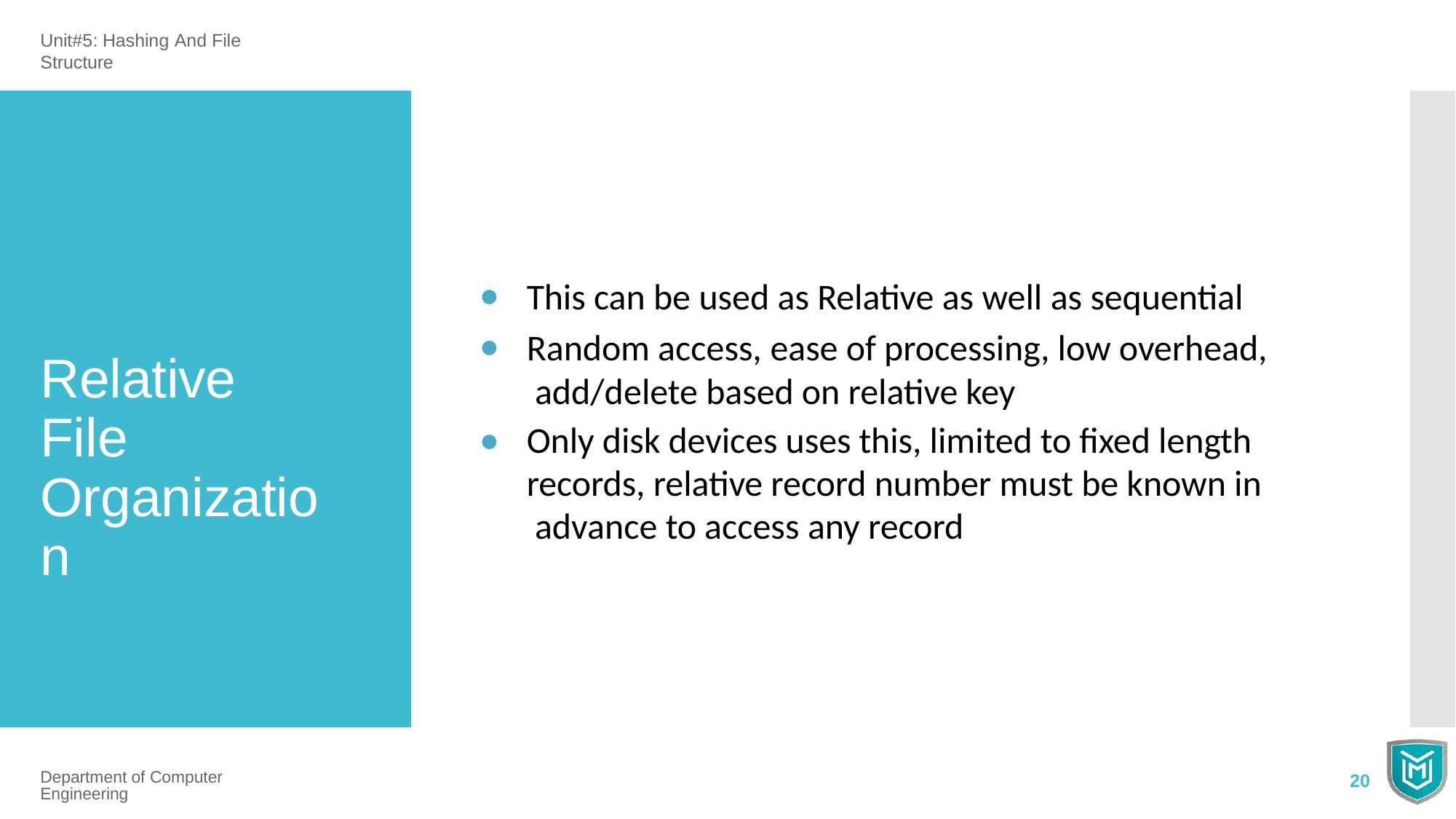

Unit#5: Hashing And File Structure
This can be used as Relative as well as sequential
Random access, ease of processing, low overhead,  add/delete based on relative key
Only disk devices uses this, limited to fixed length  records, relative record number must be known in  advance to access any record
Relative File  Organization
Department of Computer Engineering
20